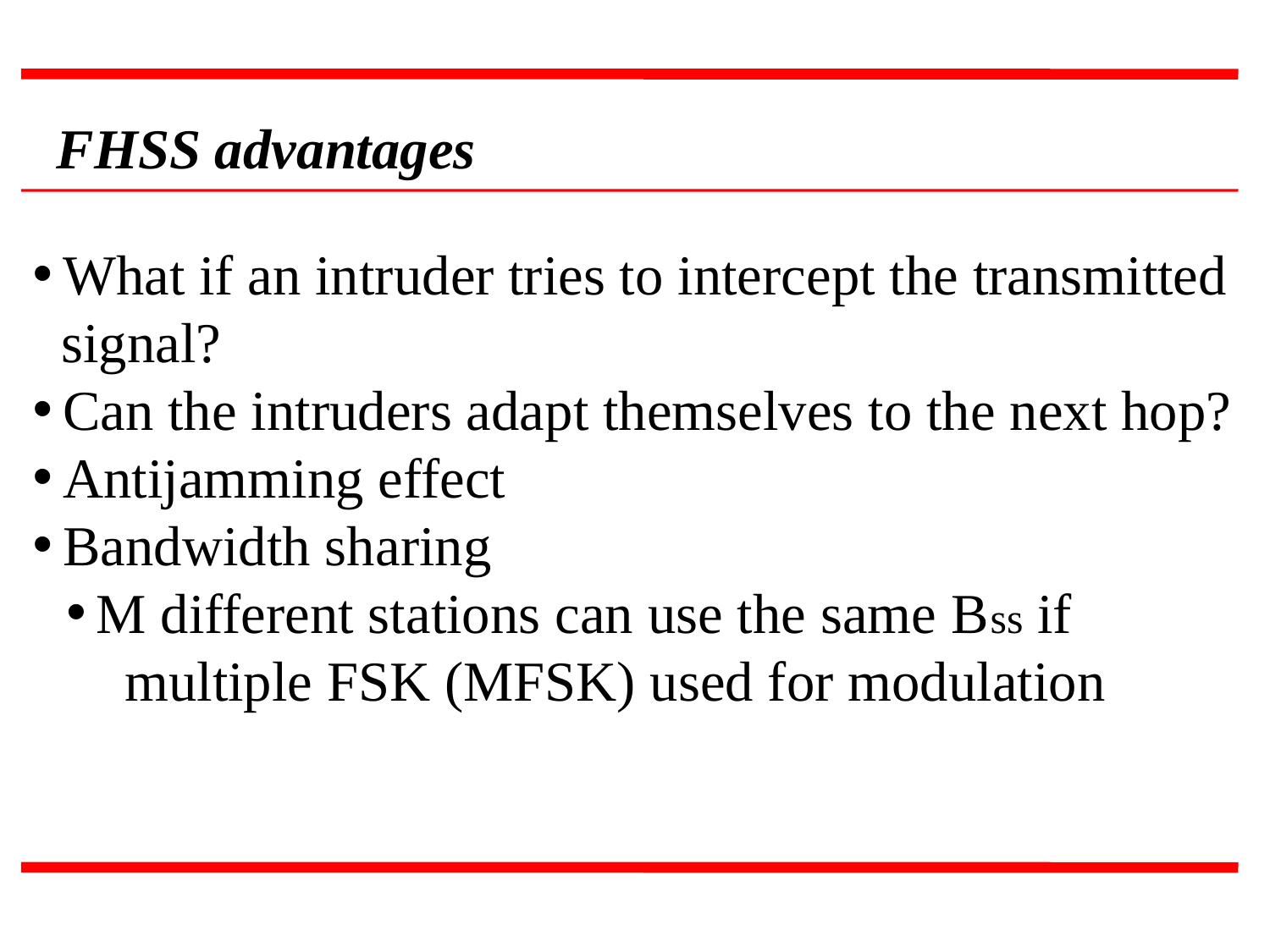

FHSS advantages

What if an intruder tries to intercept the transmitted
  signal?
Can the intruders adapt themselves to the next hop?
Antijamming effect
Bandwidth sharing
M different stations can use the same Bss if
  multiple FSK (MFSK) used for modulation